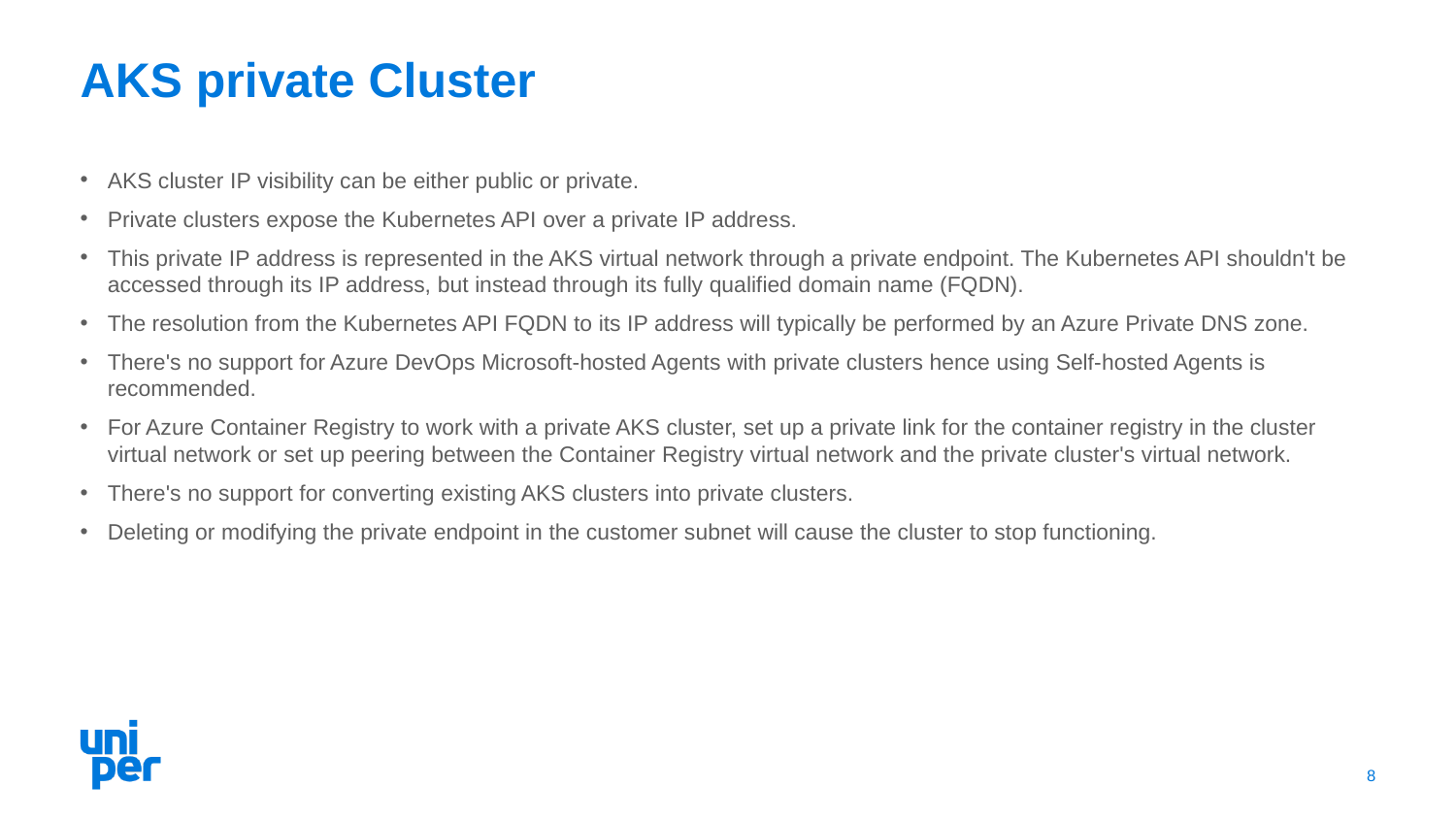

# AKS private Cluster
AKS cluster IP visibility can be either public or private.
Private clusters expose the Kubernetes API over a private IP address.
This private IP address is represented in the AKS virtual network through a private endpoint. The Kubernetes API shouldn't be accessed through its IP address, but instead through its fully qualified domain name (FQDN).
The resolution from the Kubernetes API FQDN to its IP address will typically be performed by an Azure Private DNS zone.
There's no support for Azure DevOps Microsoft-hosted Agents with private clusters hence using Self-hosted Agents is recommended.
For Azure Container Registry to work with a private AKS cluster, set up a private link for the container registry in the cluster virtual network or set up peering between the Container Registry virtual network and the private cluster's virtual network.
There's no support for converting existing AKS clusters into private clusters.
Deleting or modifying the private endpoint in the customer subnet will cause the cluster to stop functioning.
8